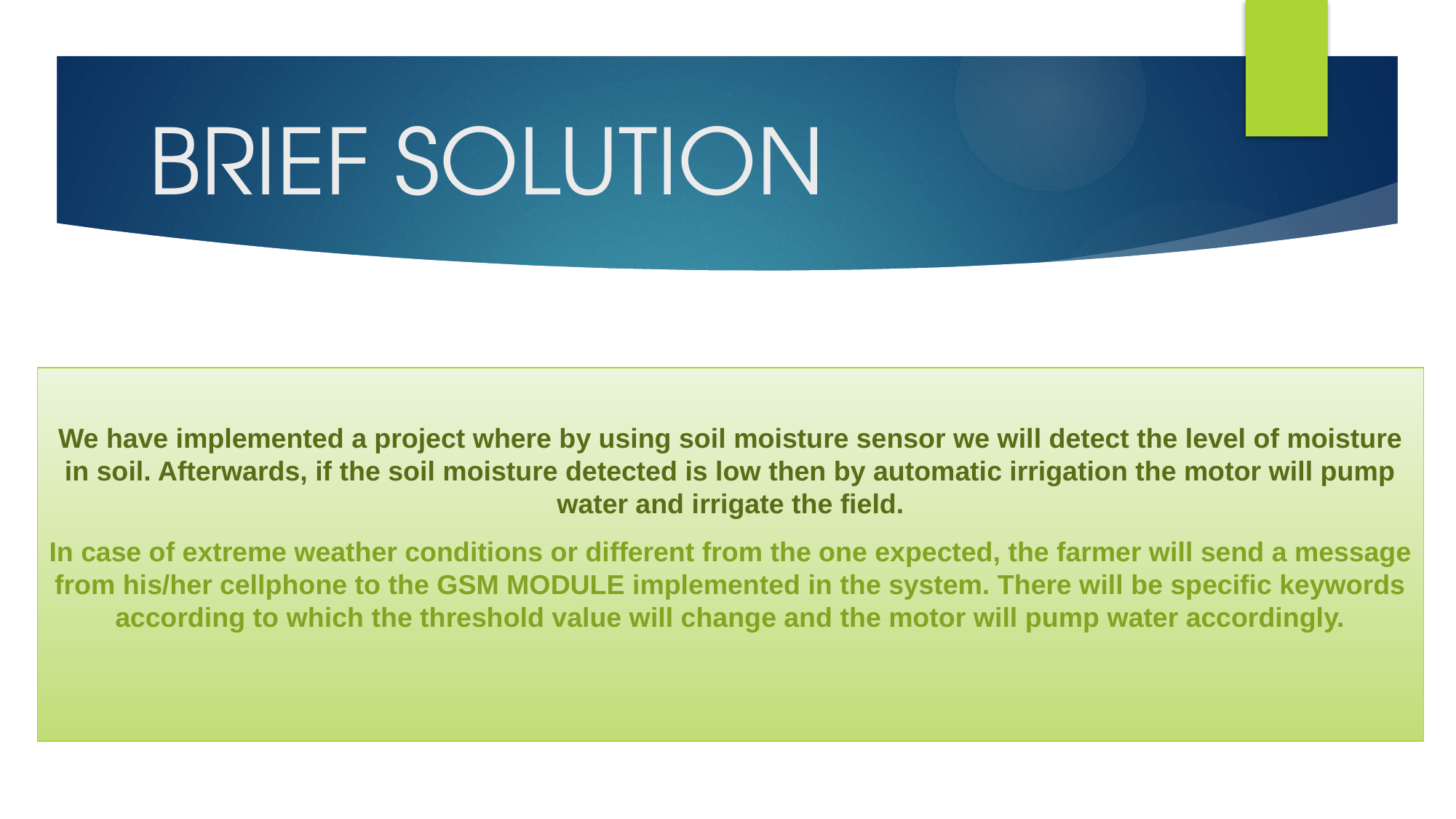

# BRIEF SOLUTION

We have implemented a project where by using soil moisture sensor we will detect the level of moisture in soil. Afterwards, if the soil moisture detected is low then by automatic irrigation the motor will pump water and irrigate the field.
In case of extreme weather conditions or different from the one expected, the farmer will send a message from his/her cellphone to the GSM MODULE implemented in the system. There will be specific keywords according to which the threshold value will change and the motor will pump water accordingly.